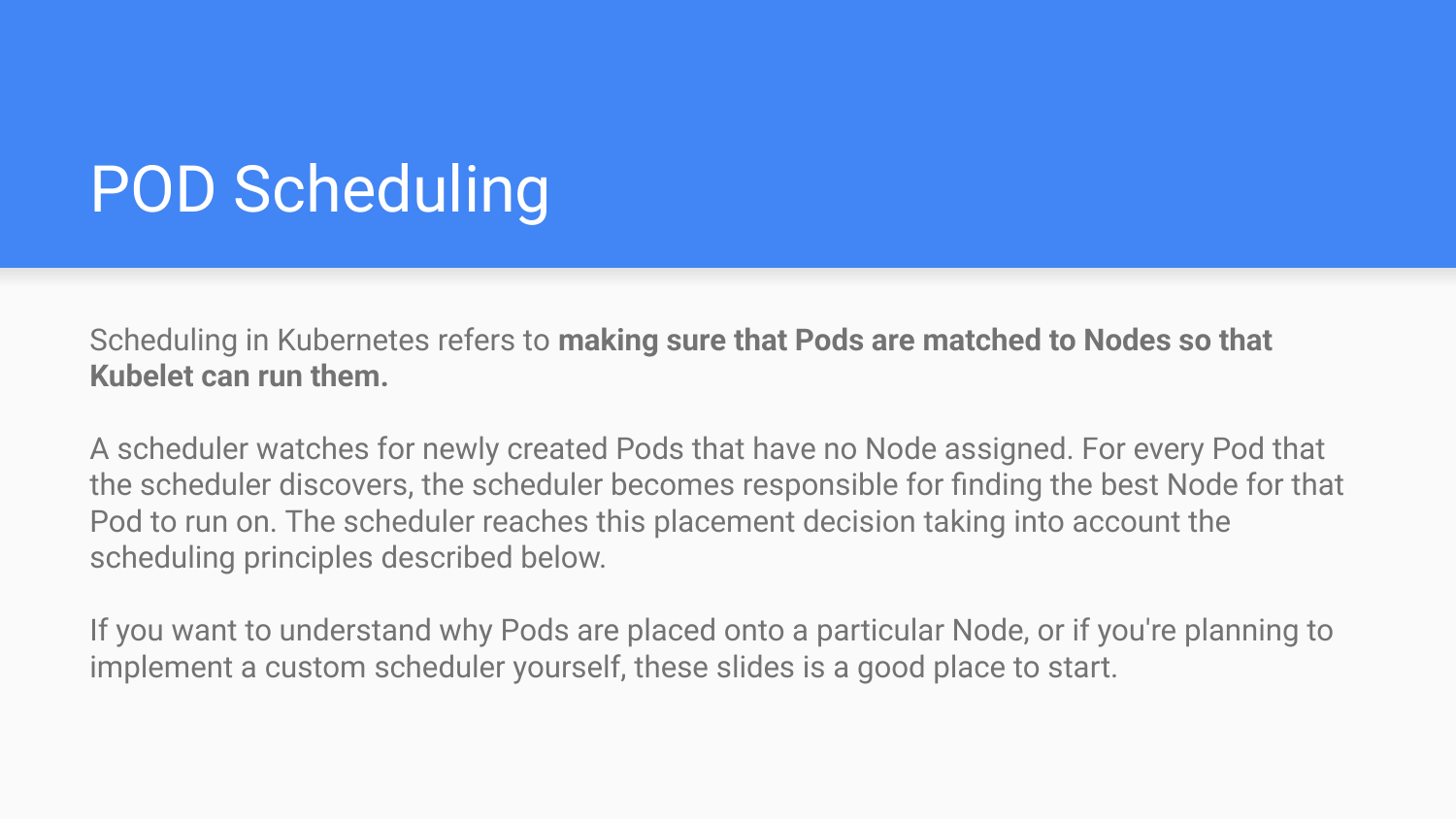

# POD Scheduling
Scheduling in Kubernetes refers to making sure that Pods are matched to Nodes so that Kubelet can run them.

A scheduler watches for newly created Pods that have no Node assigned. For every Pod that the scheduler discovers, the scheduler becomes responsible for finding the best Node for that Pod to run on. The scheduler reaches this placement decision taking into account the scheduling principles described below.

If you want to understand why Pods are placed onto a particular Node, or if you're planning to implement a custom scheduler yourself, these slides is a good place to start.